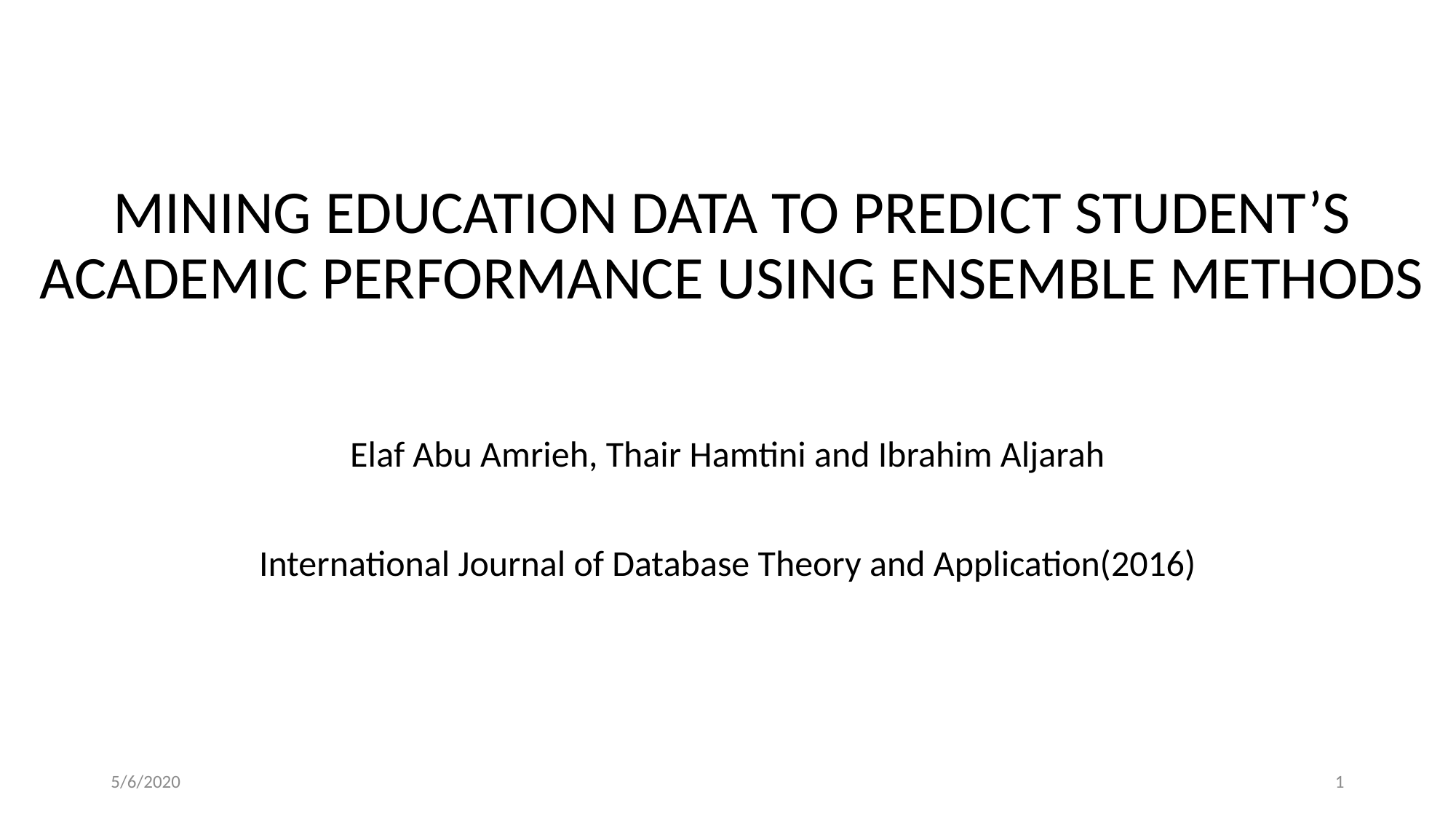

# MINING EDUCATION DATA TO PREDICT STUDENT’S ACADEMIC PERFORMANCE USING ENSEMBLE METHODS
Elaf Abu Amrieh, Thair Hamtini and Ibrahim Aljarah

International Journal of Database Theory and Application(2016)
5/6/2020
1